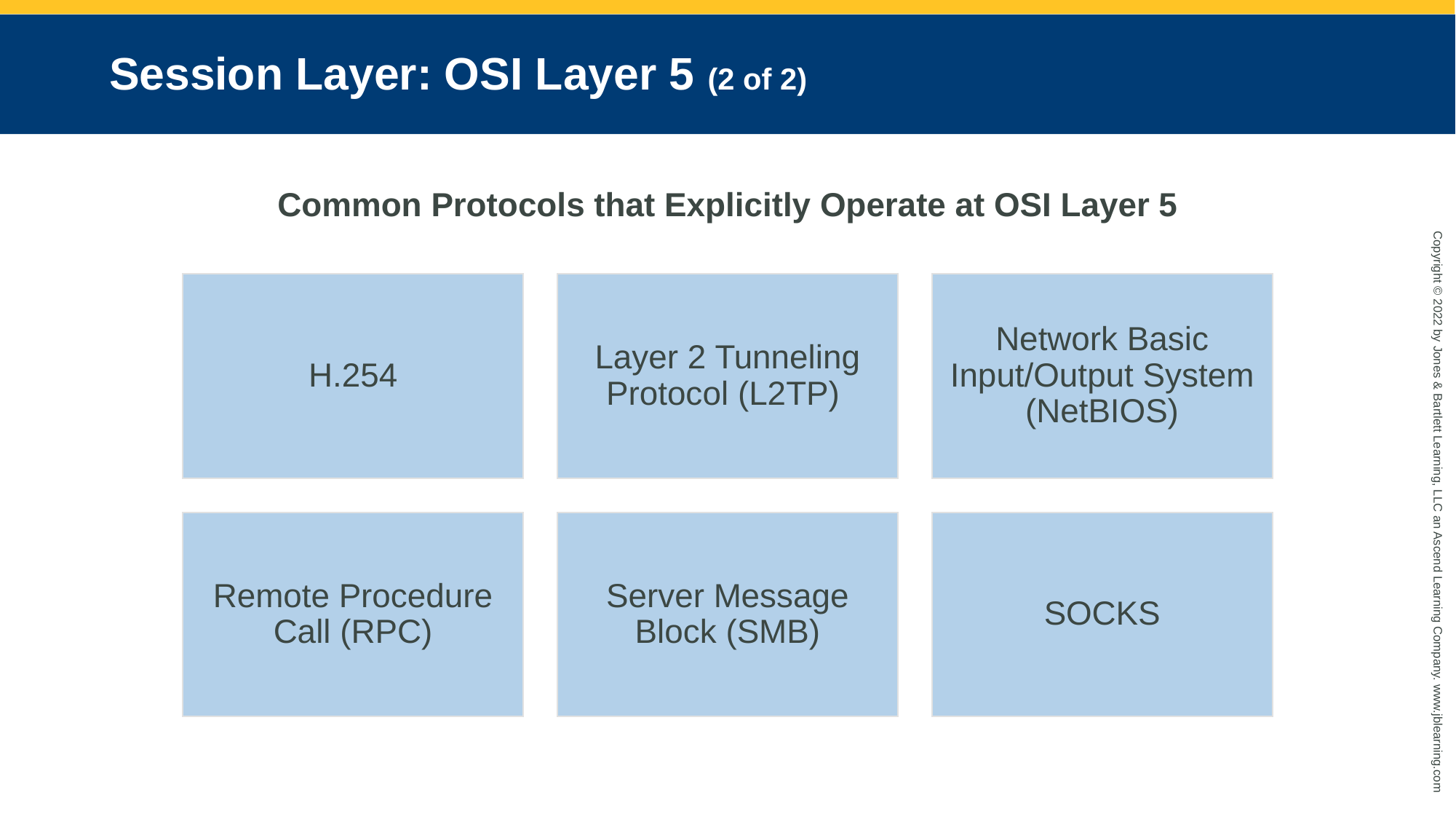

# Session Layer: OSI Layer 5 (2 of 2)
Common Protocols that Explicitly Operate at OSI Layer 5
H.254
Layer 2 Tunneling Protocol (L2TP)
Network Basic Input/Output System (NetBIOS)
Remote Procedure Call (RPC)
Server Message Block (SMB)
SOCKS